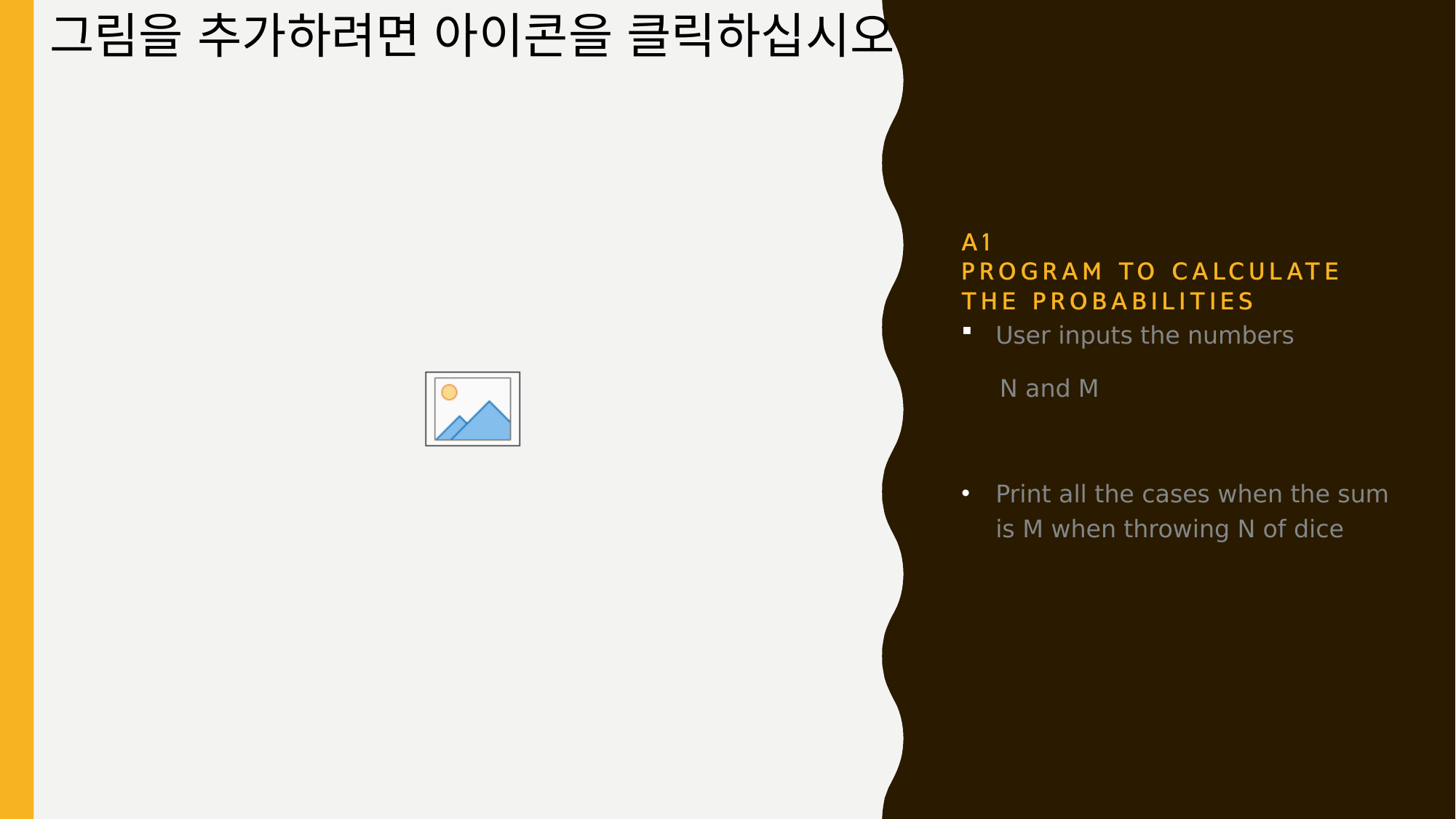

# A1 Program to Calculate the Probabilities

User inputs the numbers
     N and M

Print all the cases when the sum is M when throwing N of dice